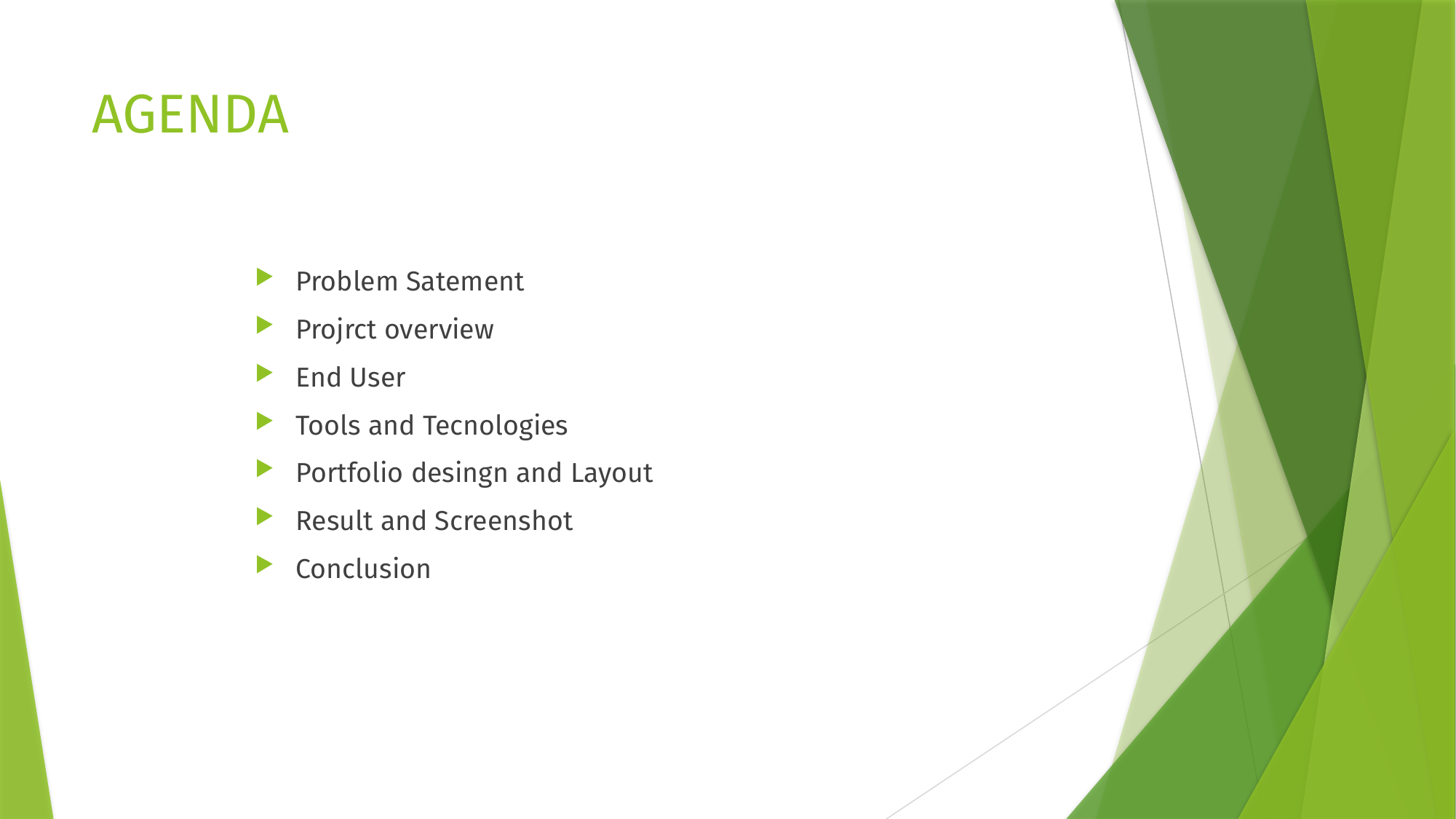

# AGENDA
Problem Satement
Projrct overview
End User
Tools and Tecnologies
Portfolio desingn and Layout
Result and Screenshot
Conclusion